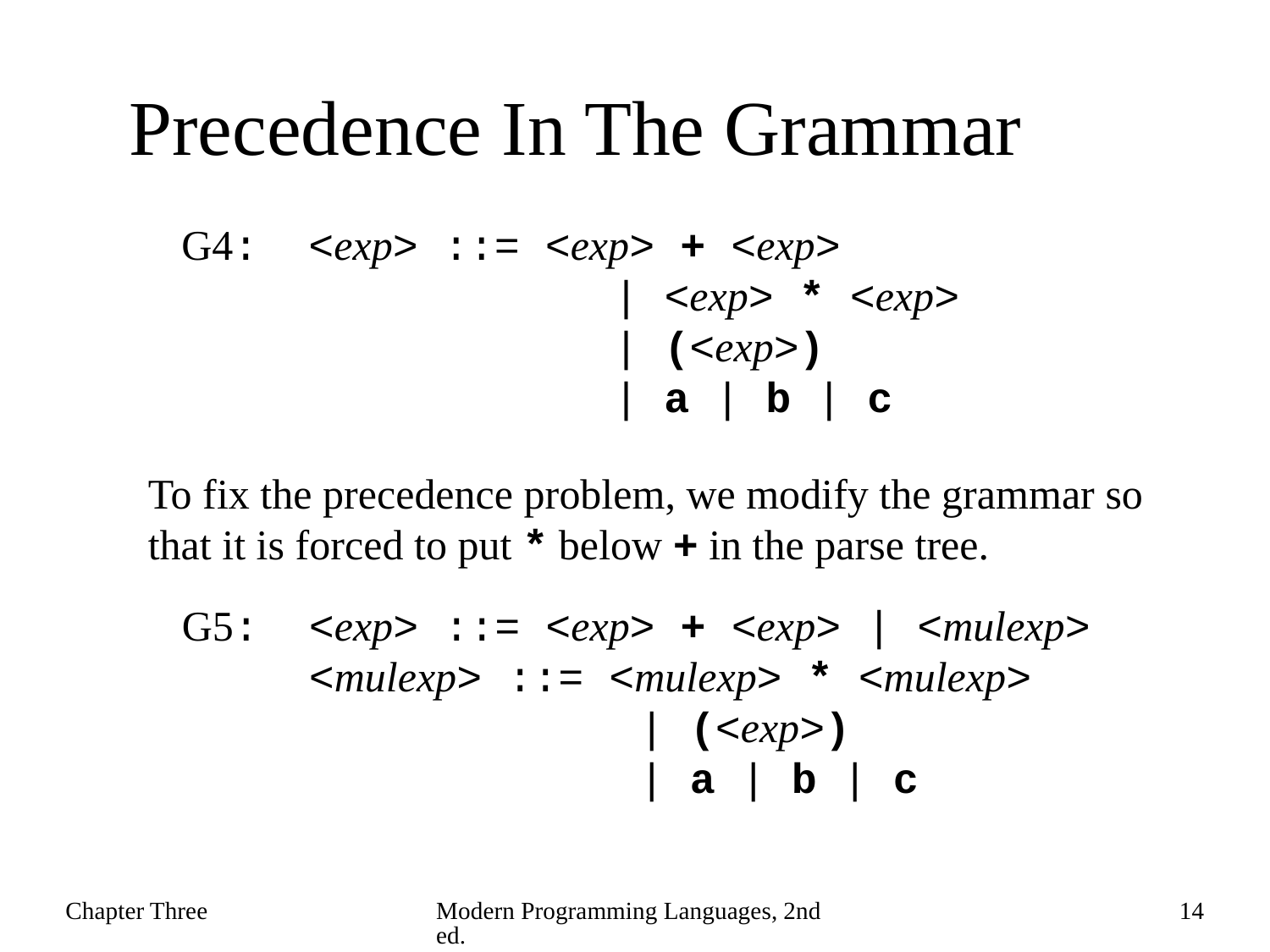

# Precedence In The Grammar
G4:	<exp> ::= <exp> + <exp>
	            | <exp> * <exp>
	            | (<exp>)
	            | a | b | c
To fix the precedence problem, we modify the grammar so
that it is forced to put * below + in the parse tree.
G5:	<exp> ::= <exp> + <exp> | <mulexp>
	<mulexp> ::= <mulexp> * <mulexp>
		        | (<exp>)
		        | a | b | c
Chapter Three
Modern Programming Languages, 2nd ed.
14